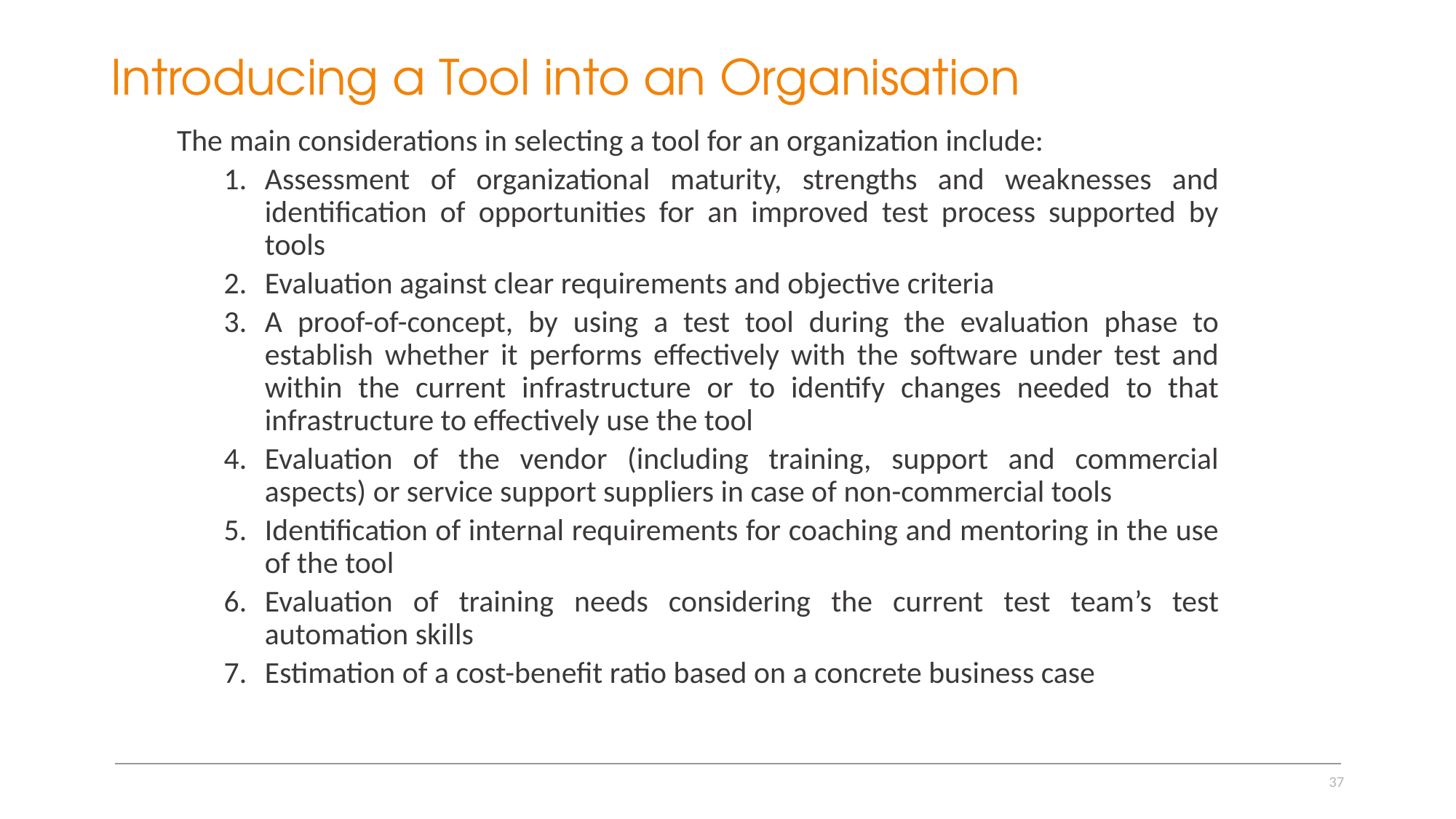

# Introducing a Tool into an Organisation
The main considerations in selecting a tool for an organization include:
Assessment of organizational maturity, strengths and weaknesses and identification of opportunities for an improved test process supported by tools
Evaluation against clear requirements and objective criteria
A proof-of-concept, by using a test tool during the evaluation phase to establish whether it performs effectively with the software under test and within the current infrastructure or to identify changes needed to that infrastructure to effectively use the tool
Evaluation of the vendor (including training, support and commercial aspects) or service support suppliers in case of non-commercial tools
Identification of internal requirements for coaching and mentoring in the use of the tool
Evaluation of training needs considering the current test team’s test automation skills
Estimation of a cost-benefit ratio based on a concrete business case

37